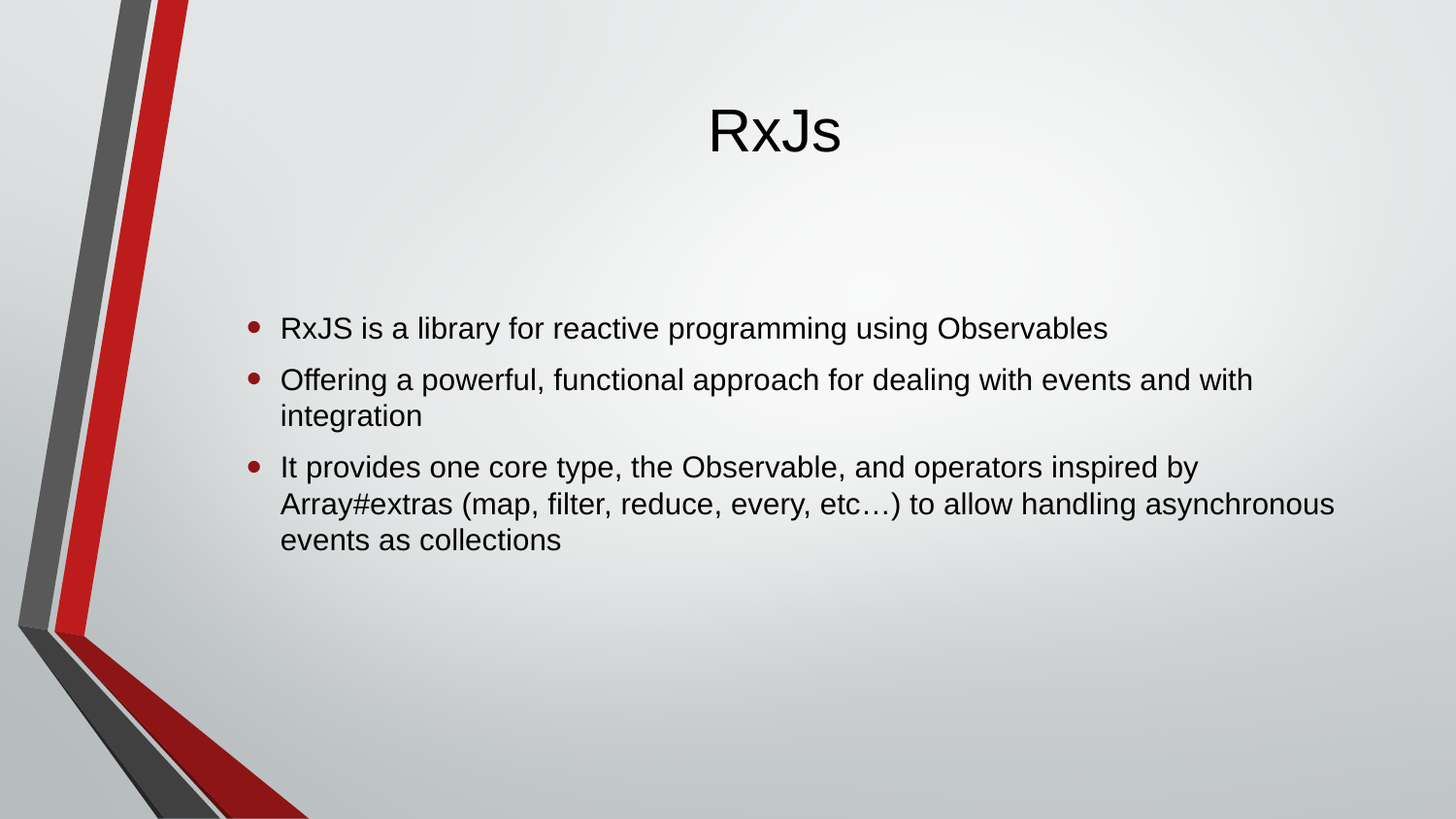

# RxJs
RxJS is a library for reactive programming using Observables
Offering a powerful, functional approach for dealing with events and with integration
It provides one core type, the Observable, and operators inspired by Array#extras (map, filter, reduce, every, etc…) to allow handling asynchronous events as collections